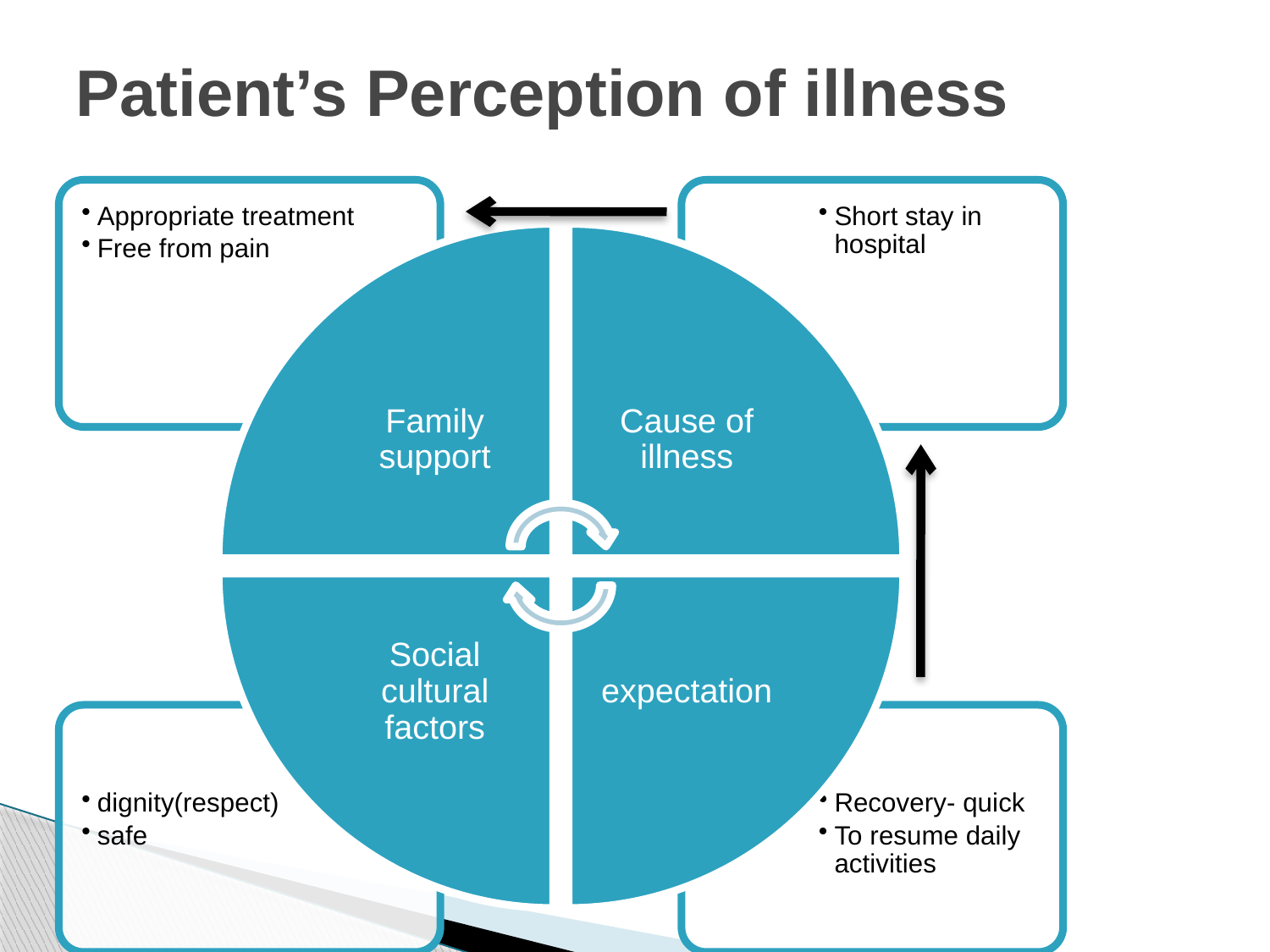

# Patient’s Perception of illness
Recovery- quick
To resume daily activities
dignity(respect)
safe
Short stay in hospital
Appropriate treatment
Free from pain
Family support
Cause of illness
expectation
Social cultural factors